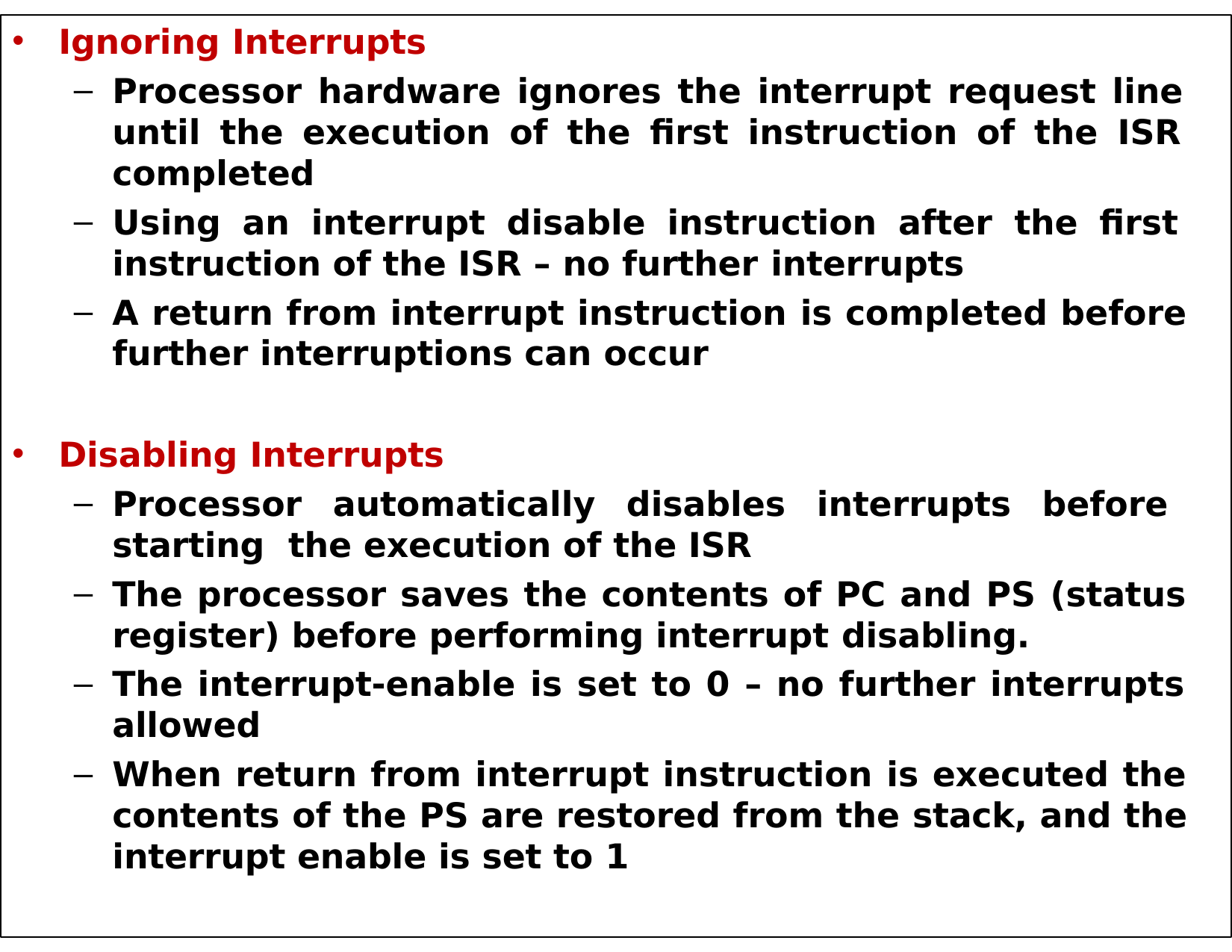

Ignoring Interrupts
Processor hardware ignores the interrupt request line  until the execution of the first instruction of the ISR  completed
Using an interrupt disable instruction after the first  instruction of the ISR – no further interrupts
A return from interrupt instruction is completed before  further interruptions can occur

Disabling Interrupts
Processor automatically disables interrupts before  starting  the execution of the ISR
The processor saves the contents of PC and PS (status  register) before performing interrupt disabling.
The interrupt-enable is set to 0 – no further interrupts  allowed
When return from interrupt instruction is executed the  contents of the PS are restored from the stack, and the  interrupt enable is set to 1